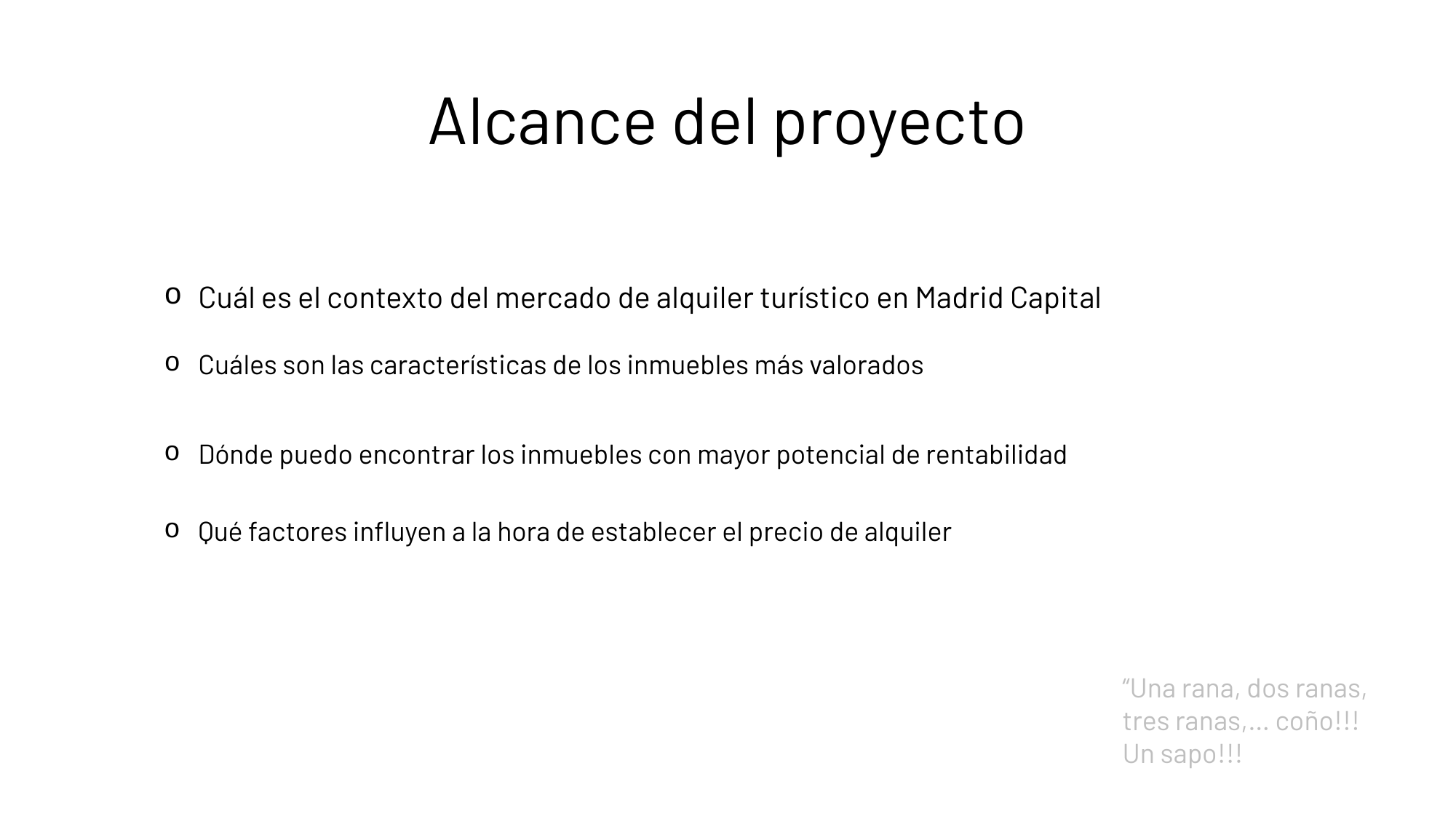

# Alcance del proyecto
Cuál es el contexto del mercado de alquiler turístico en Madrid Capital
Cuáles son las características de los inmuebles más valorados
Dónde puedo encontrar los inmuebles con mayor potencial de rentabilidad

Qué factores influyen a la hora de establecer el precio de alquiler

“Una rana, dos ranas, tres ranas,… coño!!! Un sapo!!!